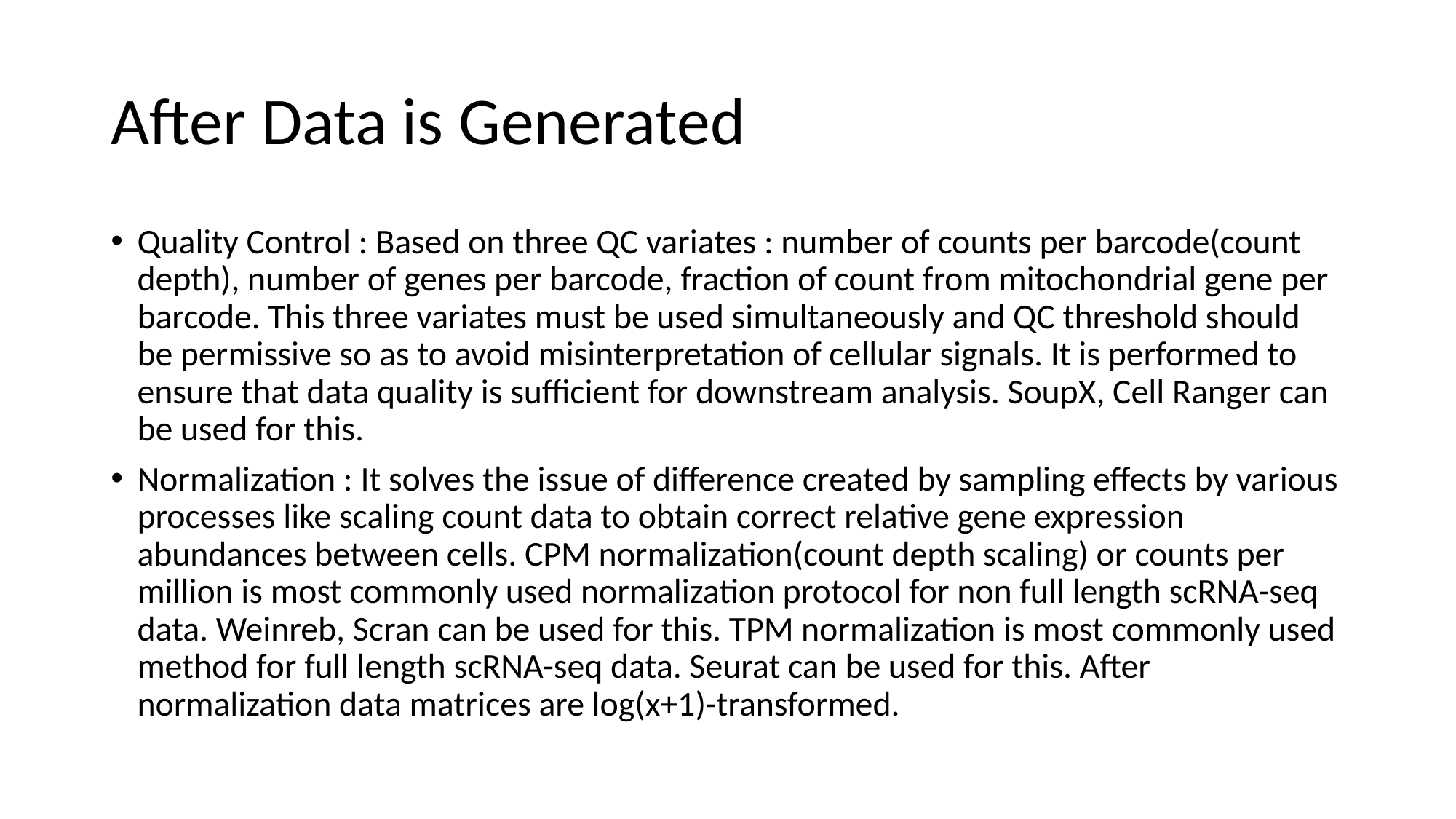

# After Data is Generated
Quality Control : Based on three QC variates : number of counts per barcode(count depth), number of genes per barcode, fraction of count from mitochondrial gene per barcode. This three variates must be used simultaneously and QC threshold should be permissive so as to avoid misinterpretation of cellular signals. It is performed to ensure that data quality is sufficient for downstream analysis. SoupX, Cell Ranger can be used for this.
Normalization : It solves the issue of difference created by sampling effects by various processes like scaling count data to obtain correct relative gene expression abundances between cells. CPM normalization(count depth scaling) or counts per million is most commonly used normalization protocol for non full length scRNA-seq data. Weinreb, Scran can be used for this. TPM normalization is most commonly used method for full length scRNA-seq data. Seurat can be used for this. After normalization data matrices are log(x+1)-transformed.